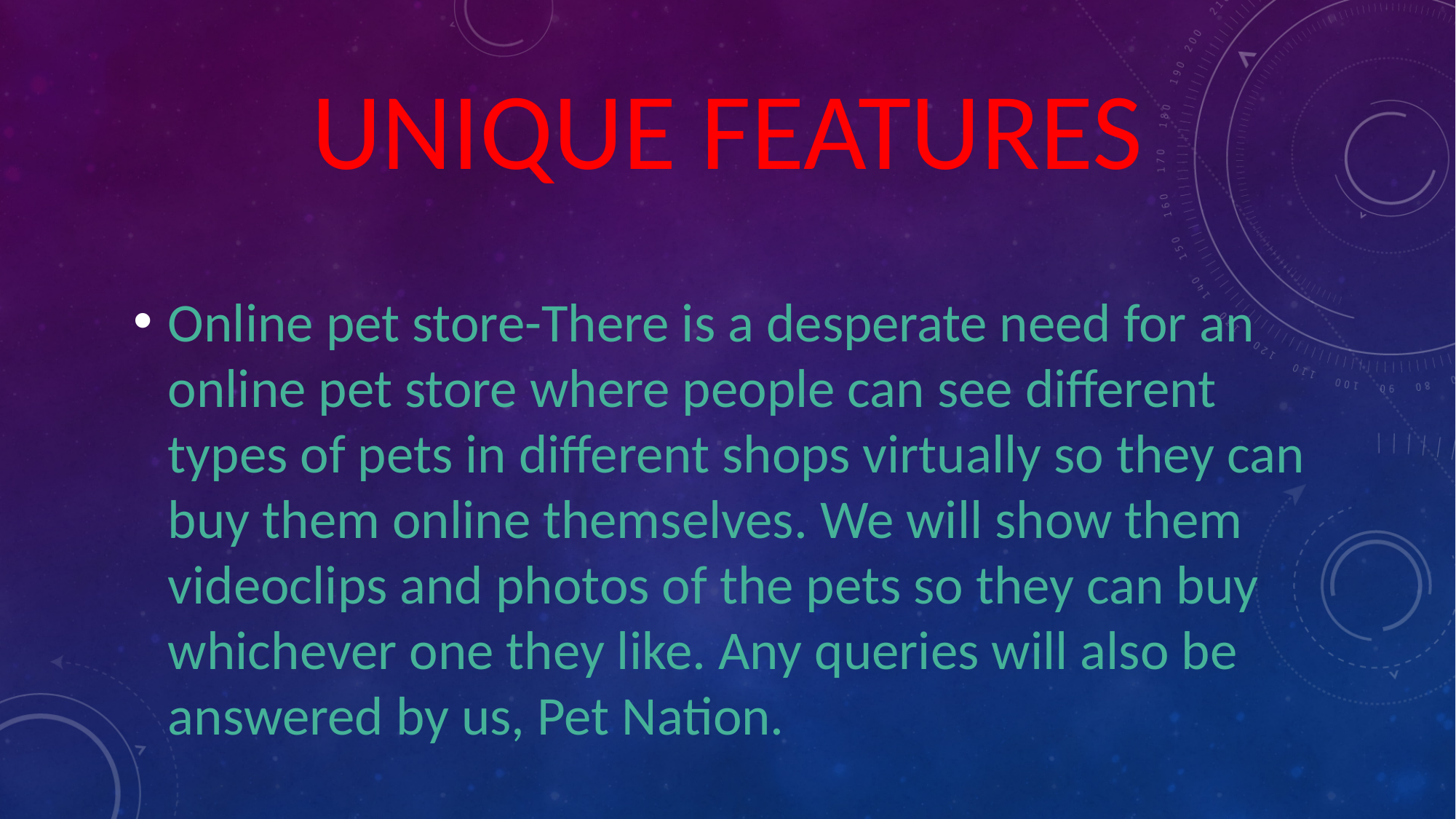

# Unique Features

Online pet store-There is a desperate need for an online pet store where people can see different types of pets in different shops virtually so they can buy them online themselves. We will show them videoclips and photos of the pets so they can buy whichever one they like. Any queries will also be answered by us, Pet Nation.